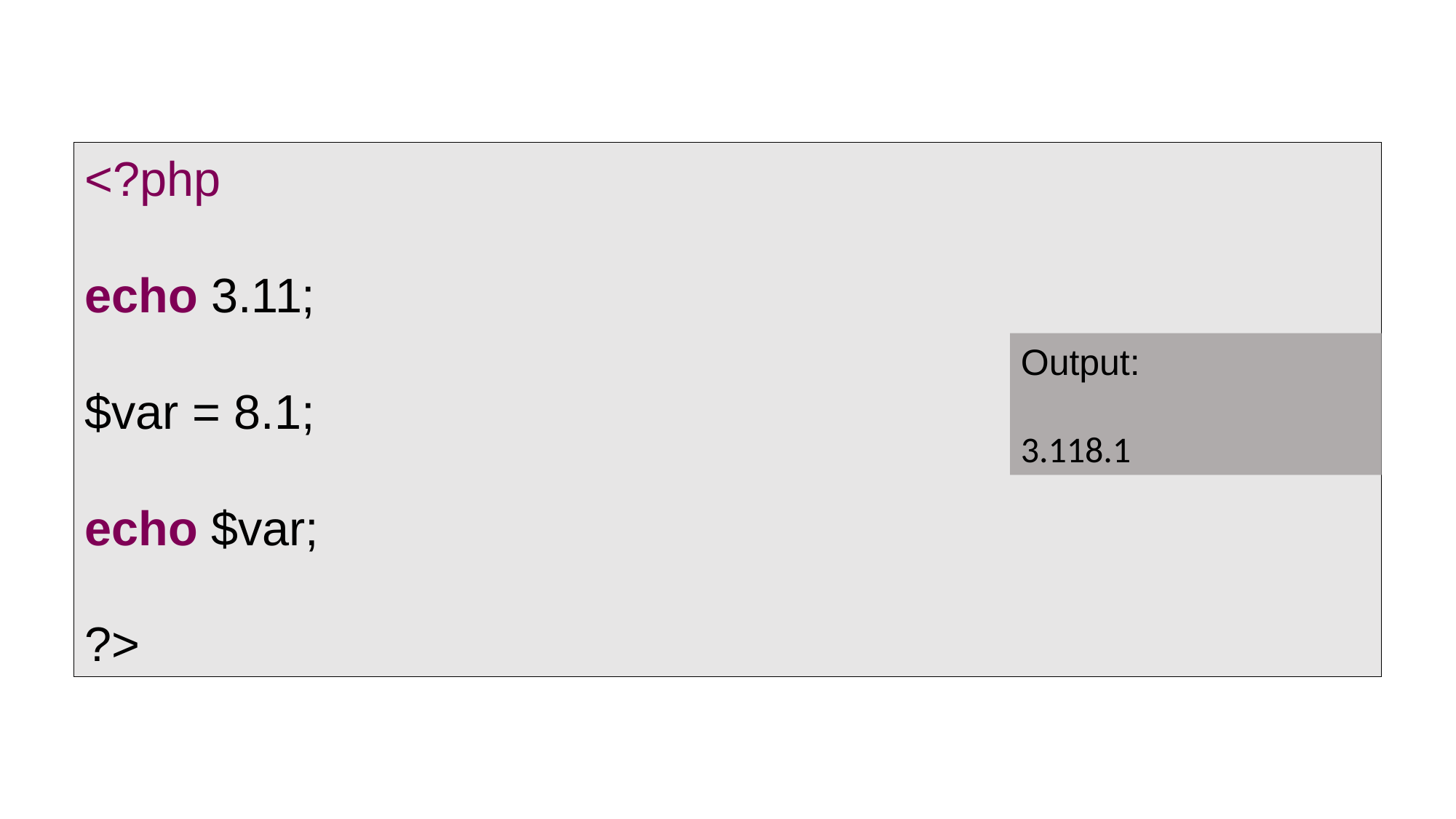

<?php

echo 3.11;

$var = 8.1;

echo $var;

?>
Output:

3.118.1